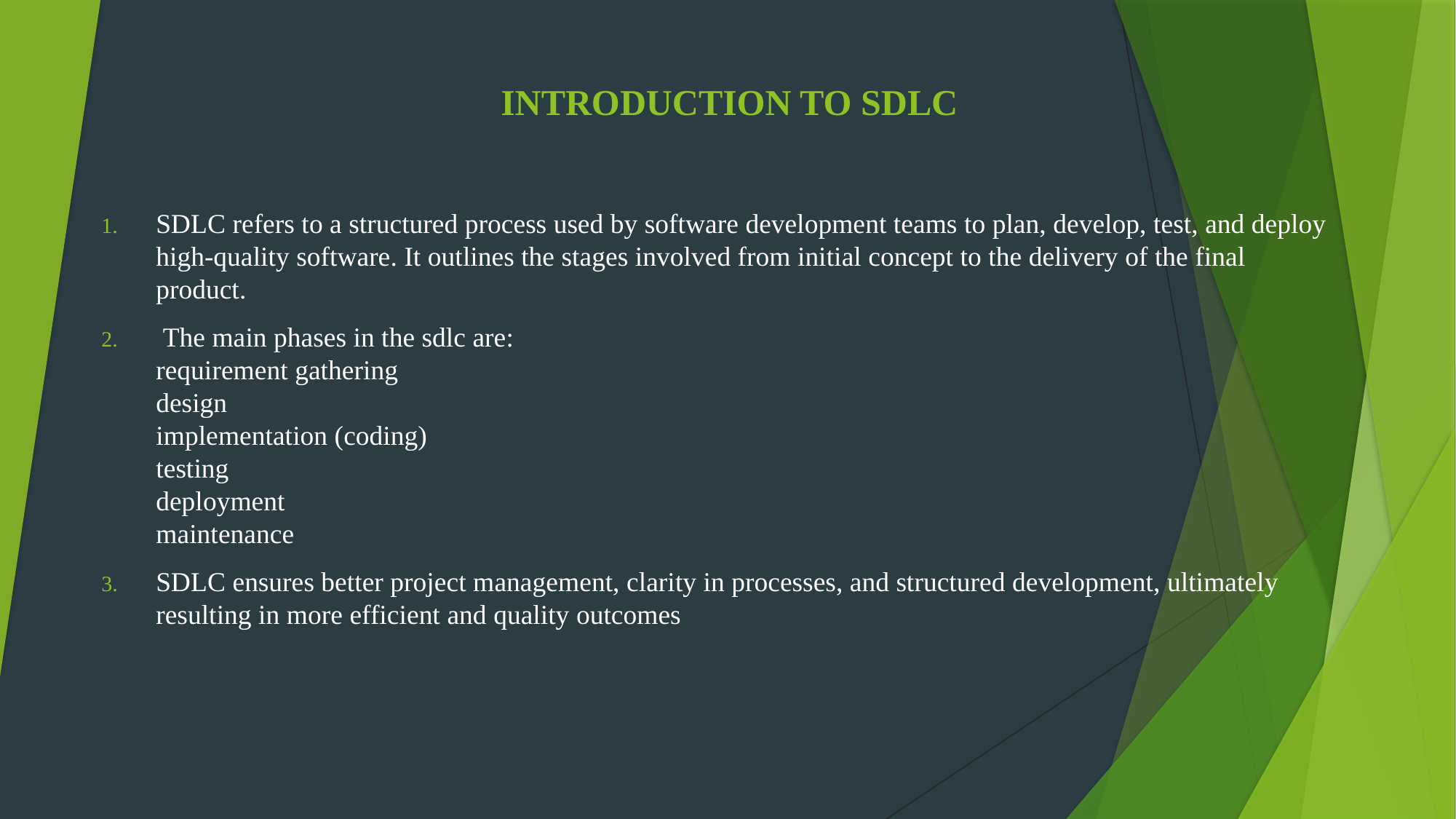

# INTRODUCTION TO SDLC
SDLC refers to a structured process used by software development teams to plan, develop, test, and deploy high-quality software. It outlines the stages involved from initial concept to the delivery of the final product.
 The main phases in the sdlc are:
requirement gathering
design
implementation (coding)
testing
deployment
maintenance
SDLC ensures better project management, clarity in processes, and structured development, ultimately resulting in more efficient and quality outcomes